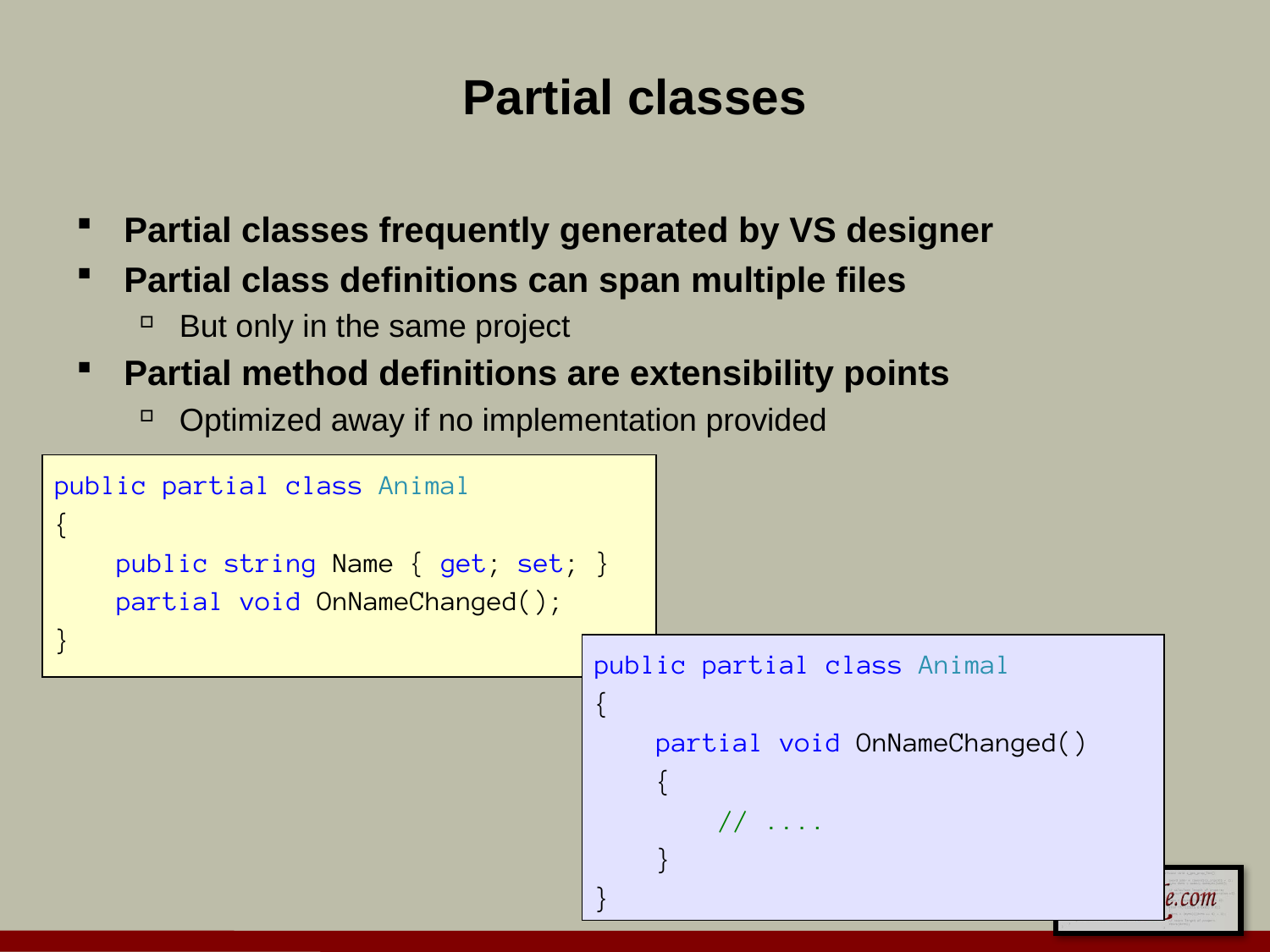

# Partial classes
Partial classes frequently generated by VS designer
Partial class definitions can span multiple files
But only in the same project
Partial method definitions are extensibility points
Optimized away if no implementation provided
public partial class Animal
{
    public string Name { get; set; }
    partial void OnNameChanged();
}

public partial class Animal
{
    partial void OnNameChanged()
    {
        // ....
    }
}